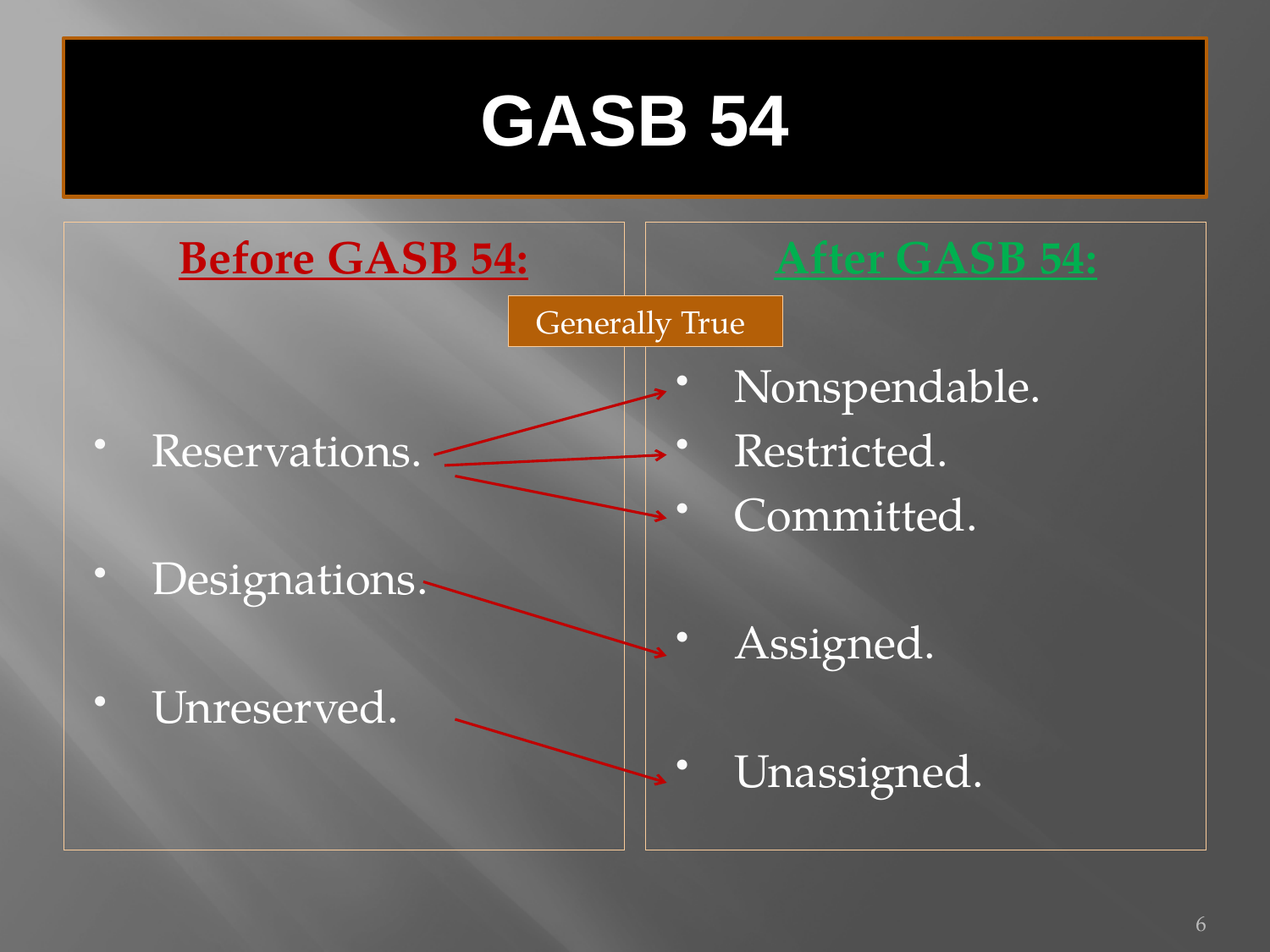

# GASB 54
Before GASB 54:

Reservations.

Designations.

Unreserved.
After GASB 54:

Nonspendable.
Restricted.
Committed.

Assigned.

Unassigned.

  Generally True
6